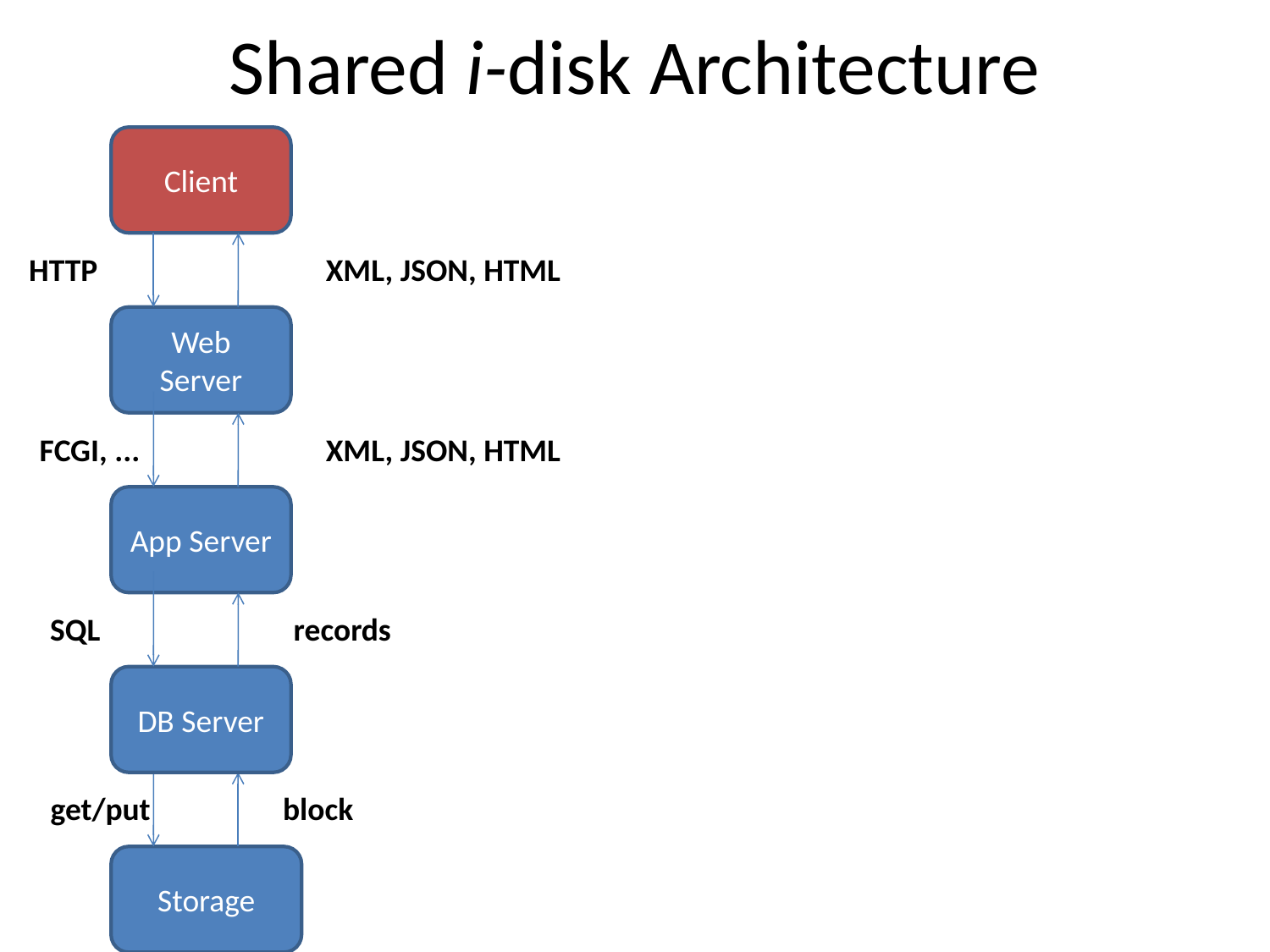

# Shared i-disk Architecture
Client
HTTP
XML, JSON, HTML
Web Server
FCGI, ...
XML, JSON, HTML
App Server
SQL
records
DB Server
get/put
block
Storage